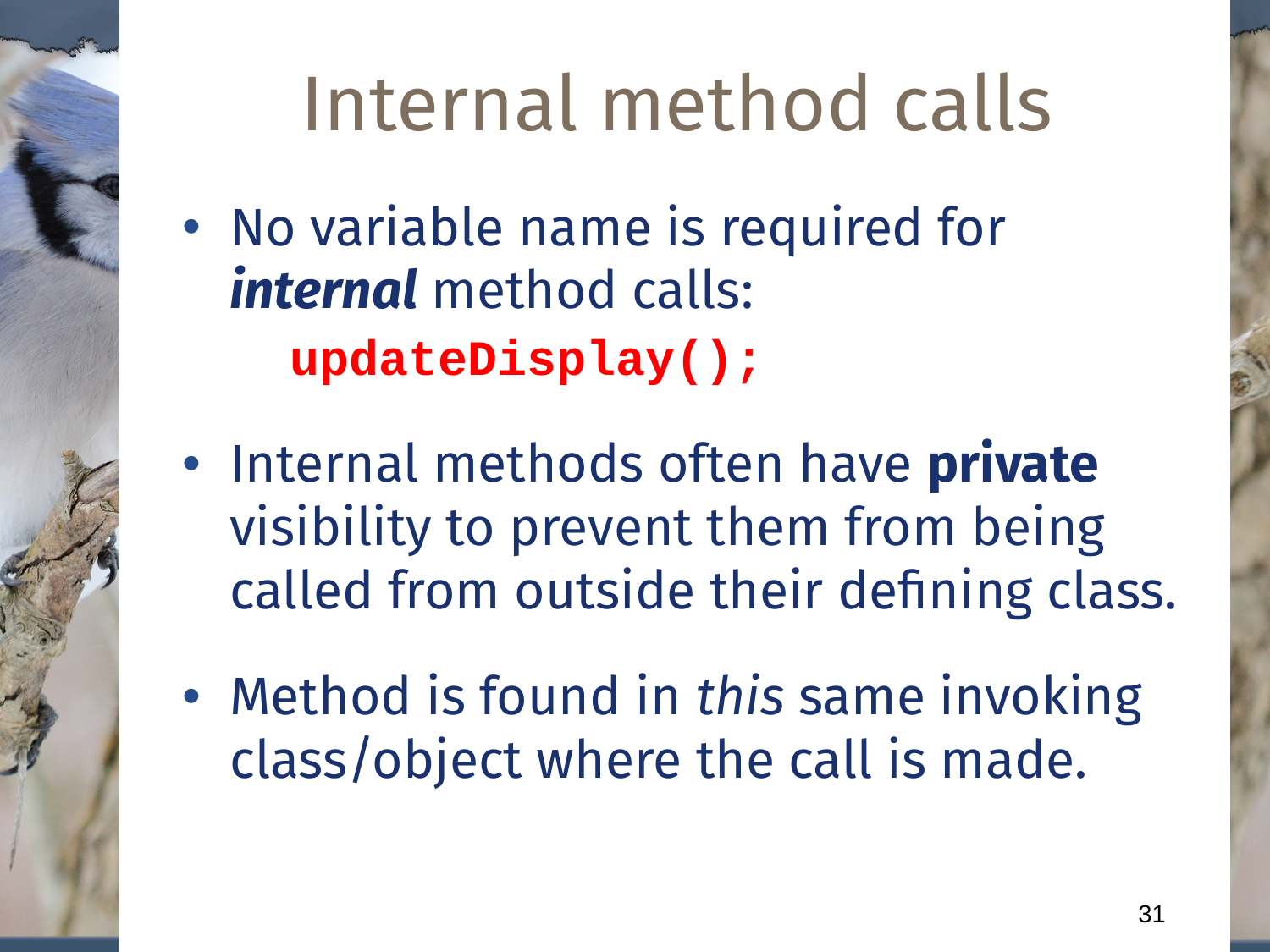

# Internal method calls
No variable name is required for internal method calls:
    updateDisplay();
Internal methods often have private visibility to prevent them from being called from outside their defining class.
Method is found in this same invoking class/object where the call is made.